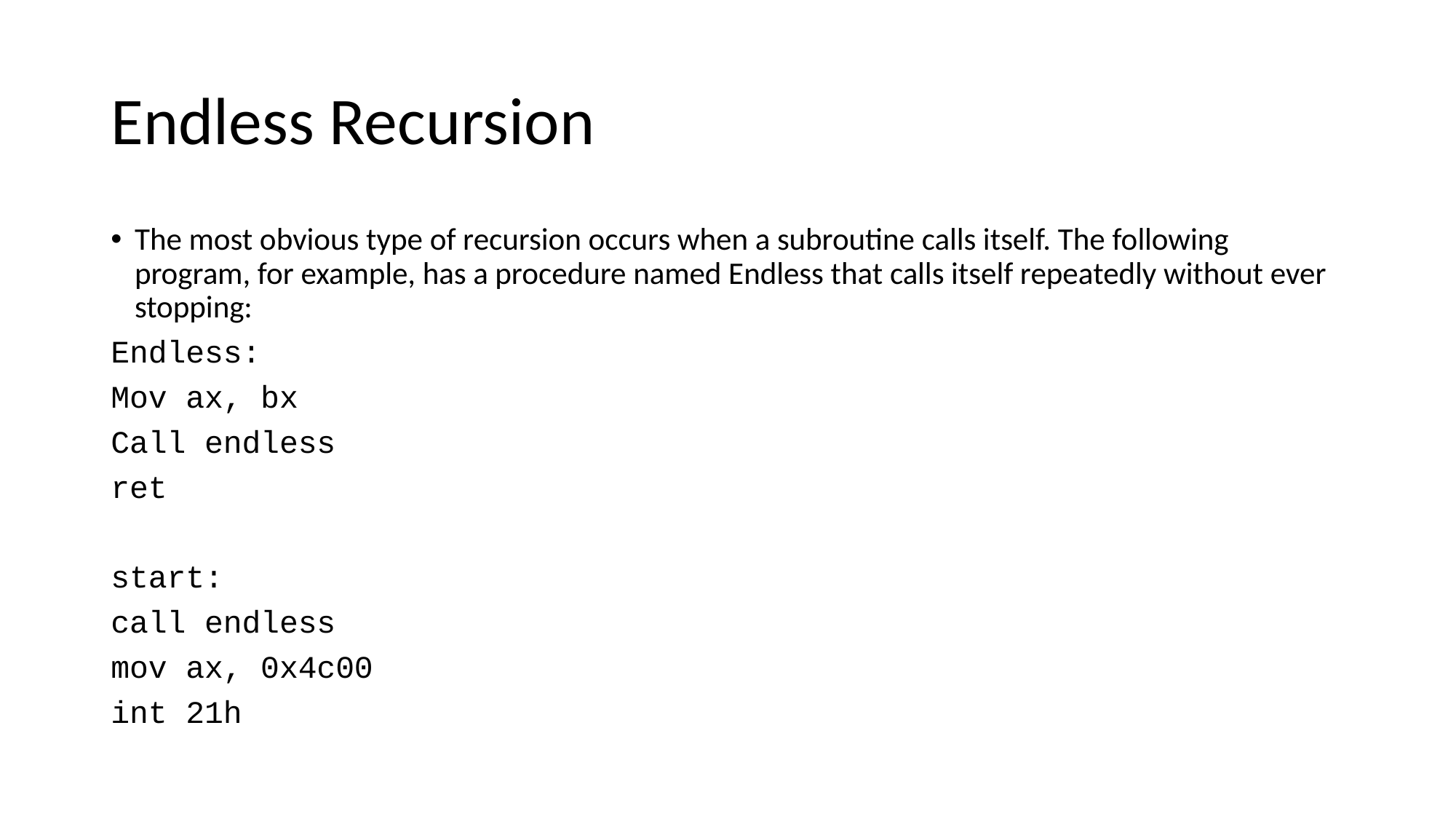

# Endless Recursion
The most obvious type of recursion occurs when a subroutine calls itself. The following program, for example, has a procedure named Endless that calls itself repeatedly without ever stopping:
Endless:
Mov ax, bx
Call endless
ret

start:
call endless
mov ax, 0x4c00
int 21h